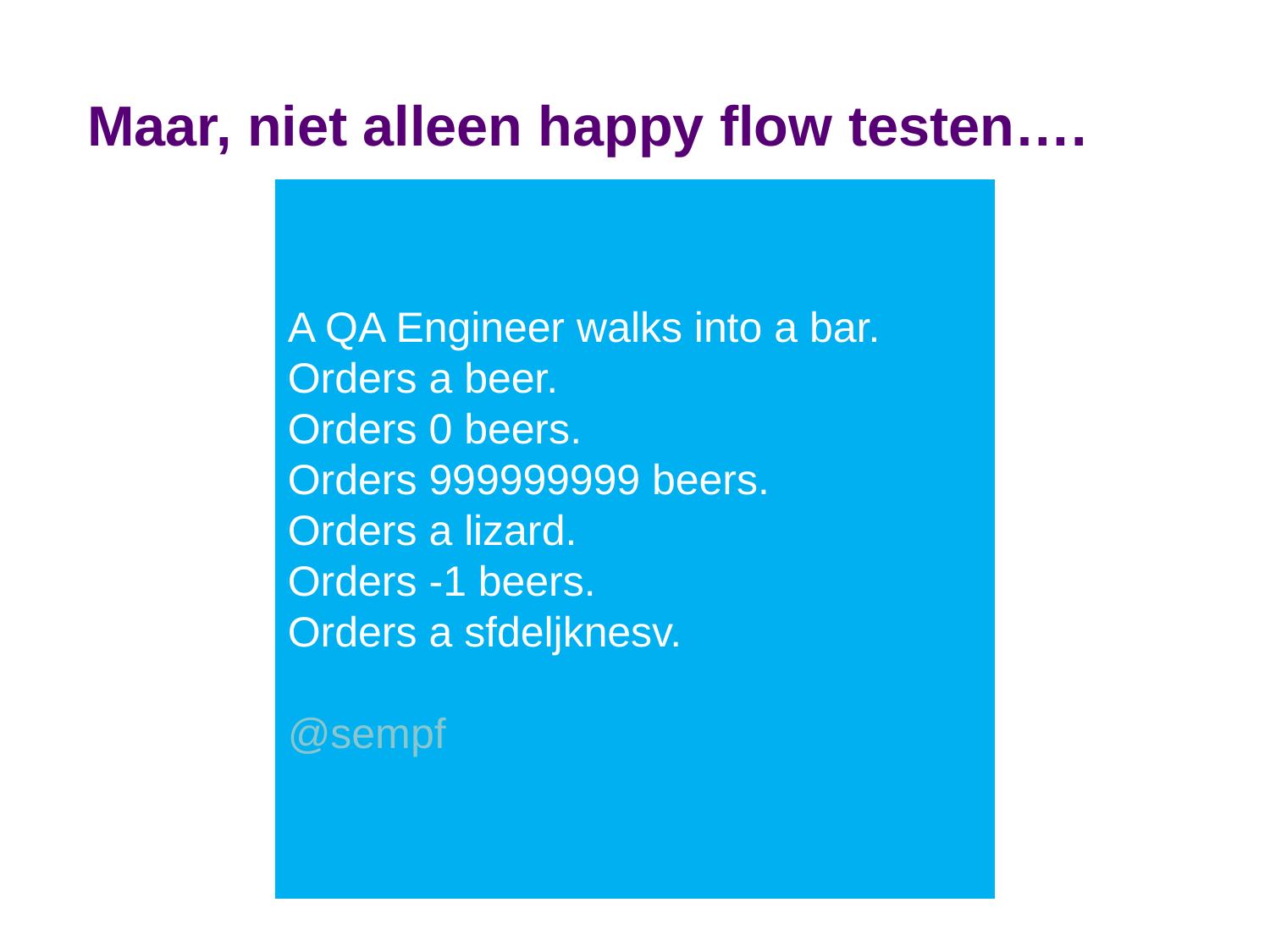

# Maar, niet alleen happy flow testen….

A QA Engineer walks into a bar.
Orders a beer.
Orders 0 beers.
Orders 999999999 beers.
Orders a lizard.
Orders -1 beers.
Orders a sfdeljknesv.

@sempf